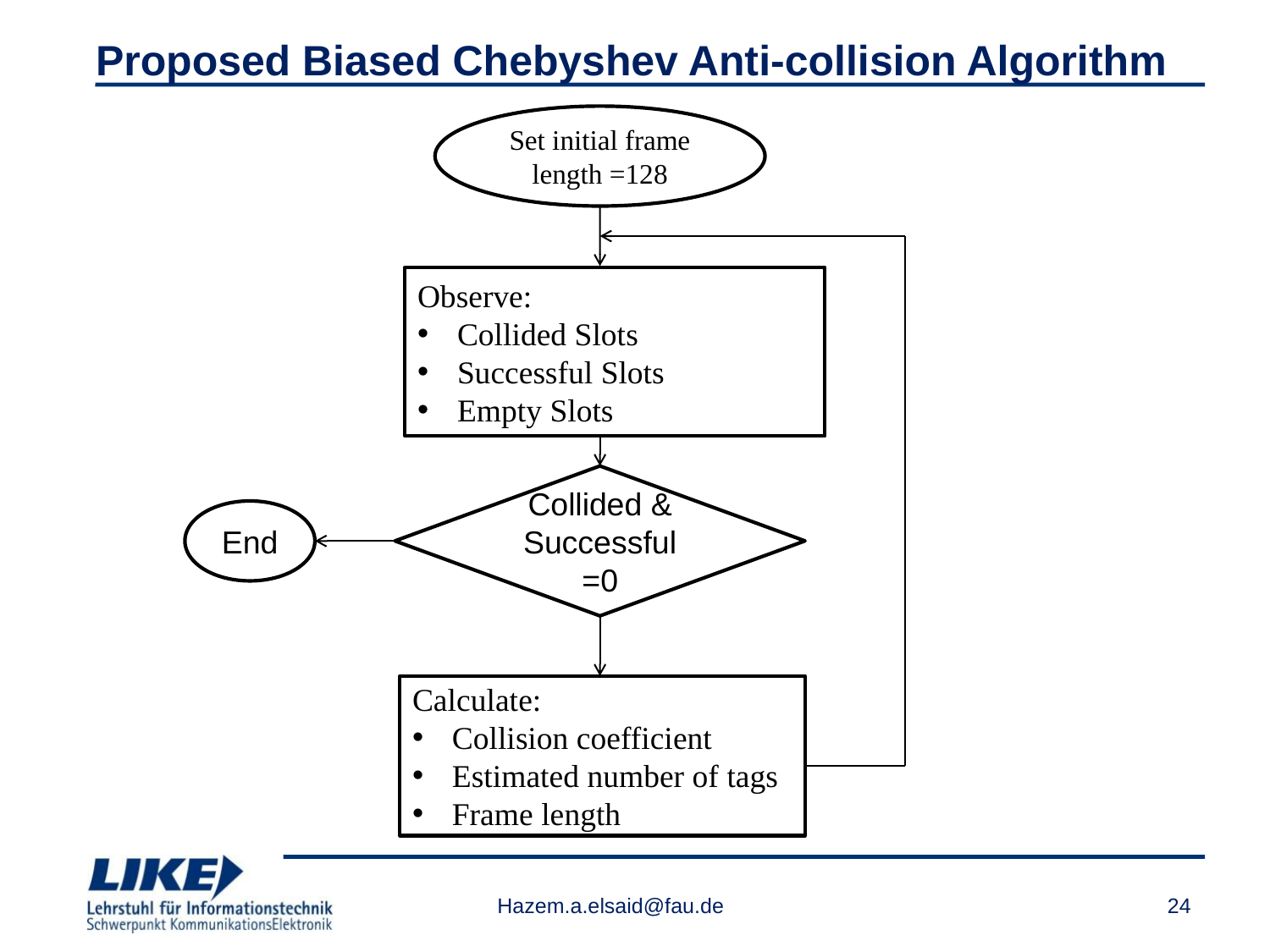

# Proposed Biased Chebyshev Anti-collision Algorithm

Set initial frame length =128

Observe:
Collided Slots
Successful Slots
Empty Slots

Collided & Successful =0
End

Calculate:
Collision coefficient
Estimated number of tags
Frame length

Hazem.a.elsaid@fau.de